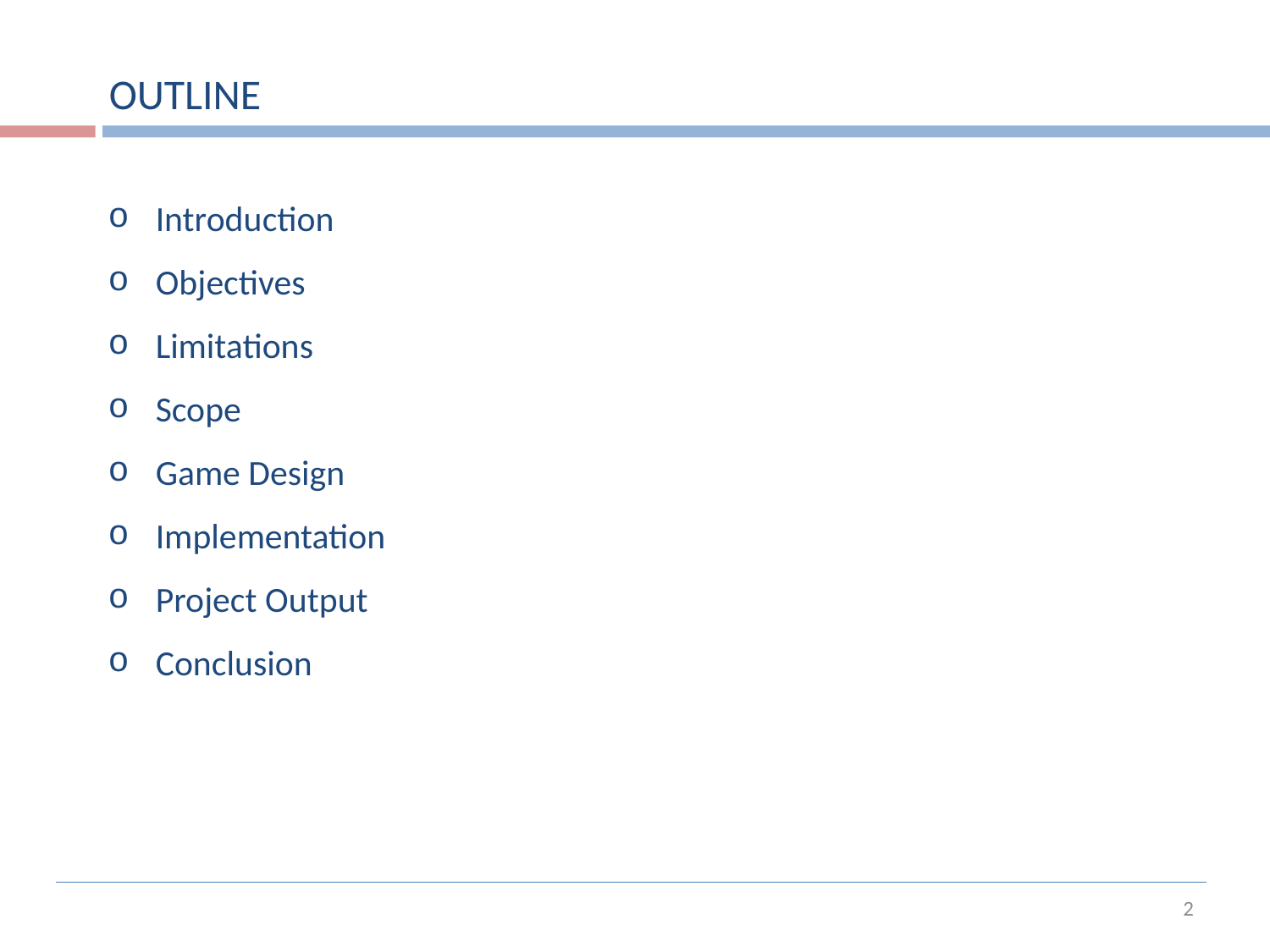

OUTLINE

Introduction
Objectives
Limitations
Scope
Game Design
Implementation
Project Output
Conclusion

2